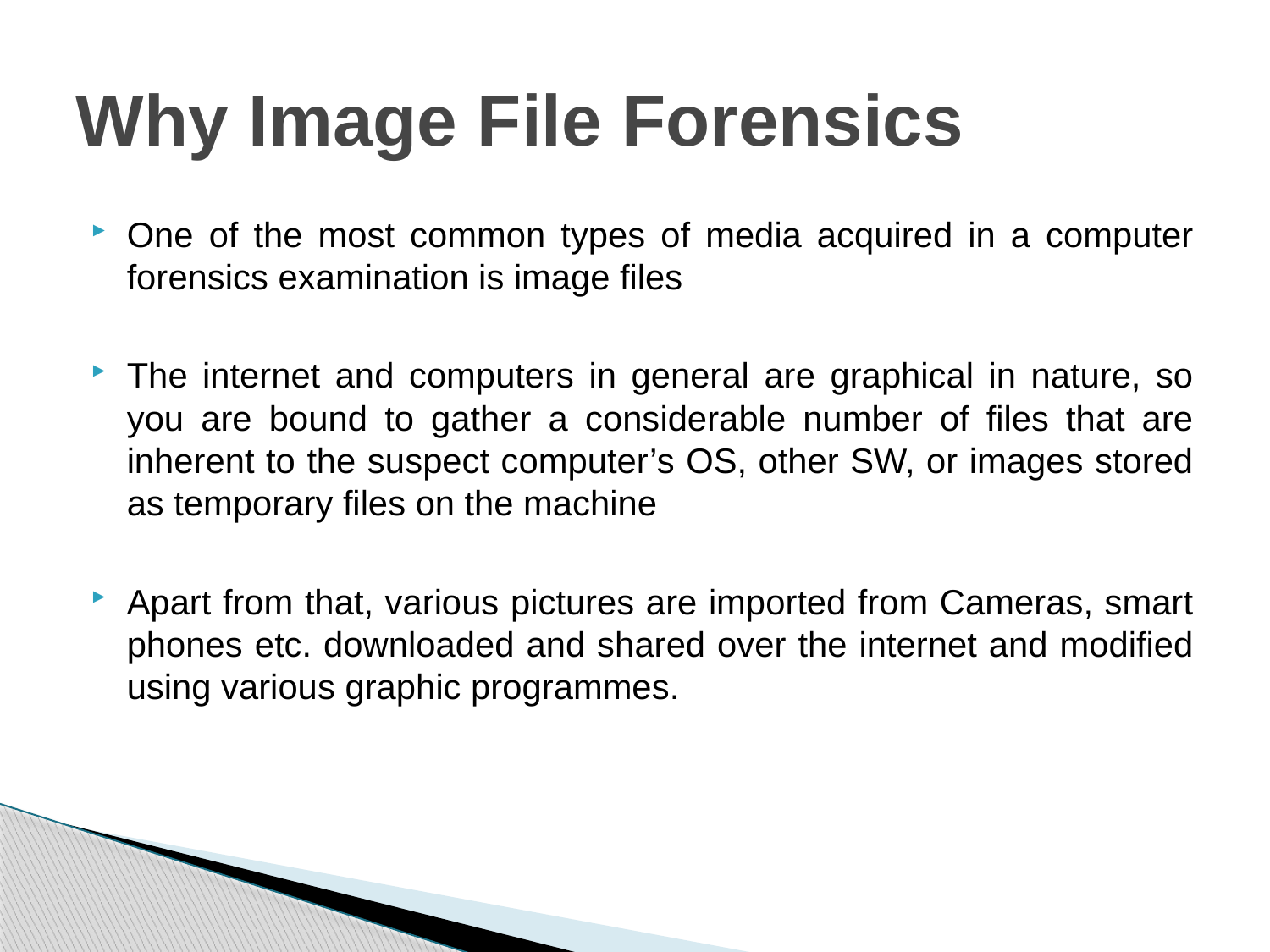

# Why Image File Forensics
One of the most common types of media acquired in a computer forensics examination is image files

The internet and computers in general are graphical in nature, so you are bound to gather a considerable number of files that are inherent to the suspect computer’s OS, other SW, or images stored as temporary files on the machine

Apart from that, various pictures are imported from Cameras, smart phones etc. downloaded and shared over the internet and modified using various graphic programmes.